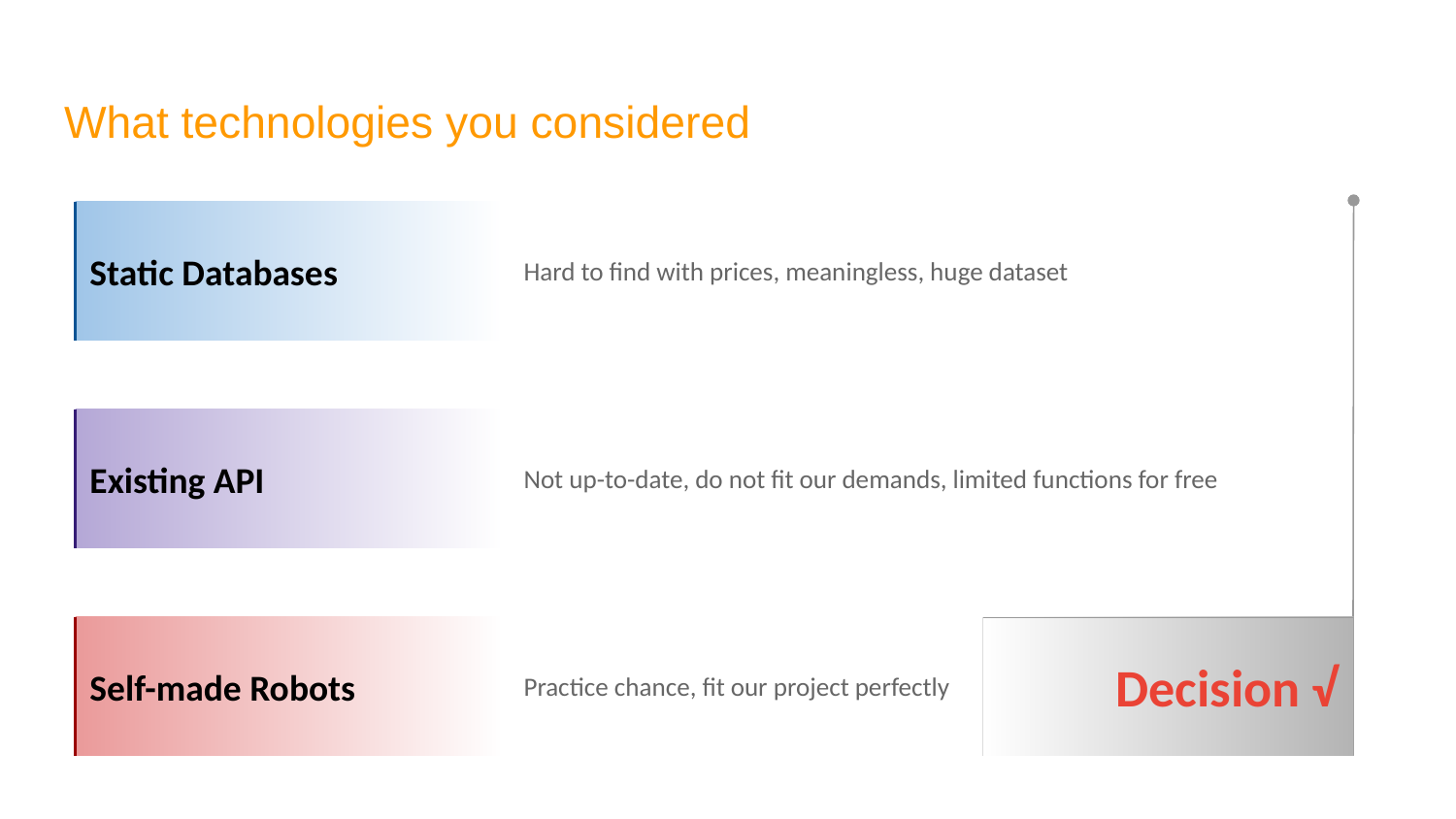

# What technologies you considered
Static Databases
Hard to find with prices, meaningless, huge dataset
Existing API
Not up-to-date, do not fit our demands, limited functions for free
Self-made Robots
Decision √
Practice chance, fit our project perfectly